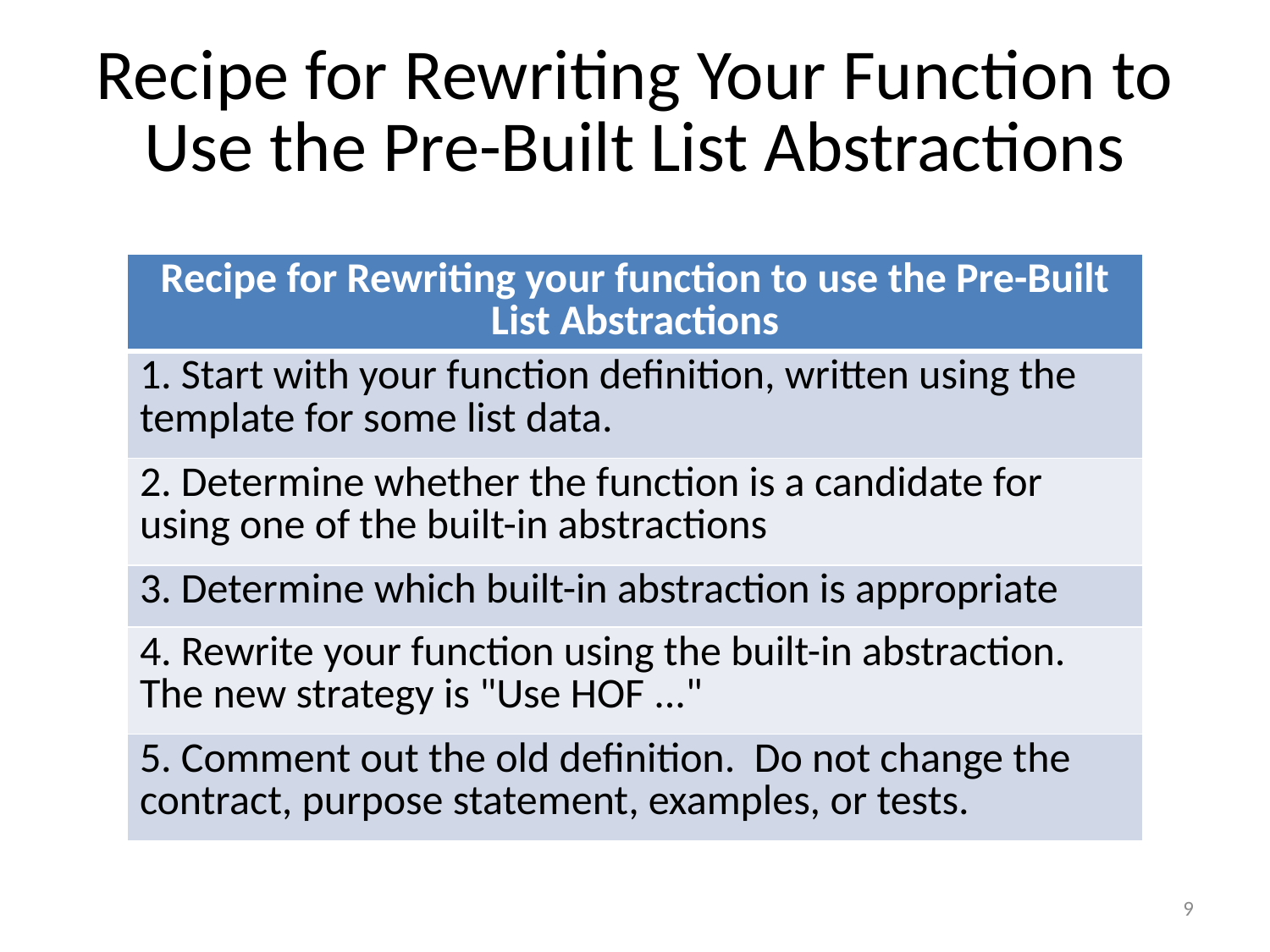

# Recipe for Rewriting Your Function to Use the Pre-Built List Abstractions
| Recipe for Rewriting your function to use the Pre-Built List Abstractions |
| --- |
| 1. Start with your function definition, written using the template for some list data. |
| 2. Determine whether the function is a candidate for using one of the built-in abstractions |
| 3. Determine which built-in abstraction is appropriate |
| 4. Rewrite your function using the built-in abstraction. The new strategy is "Use HOF ..." |
| 5. Comment out the old definition. Do not change the contract, purpose statement, examples, or tests. |
9